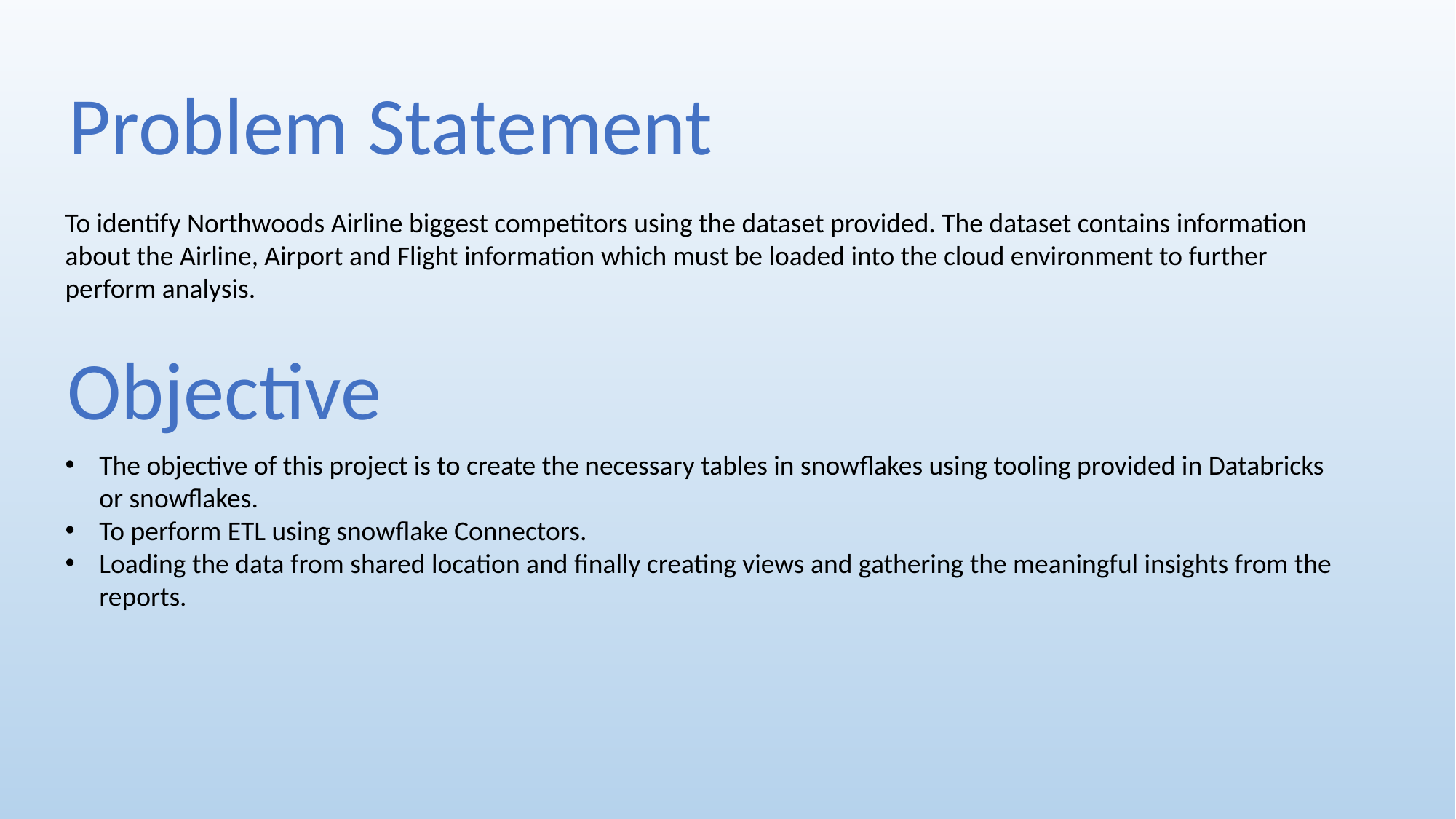

Problem Statement
To identify Northwoods Airline biggest competitors using the dataset provided. The dataset contains information about the Airline, Airport and Flight information which must be loaded into the cloud environment to further perform analysis.
Objective
The objective of this project is to create the necessary tables in snowflakes using tooling provided in Databricks or snowflakes.
To perform ETL using snowflake Connectors.
Loading the data from shared location and finally creating views and gathering the meaningful insights from the reports.